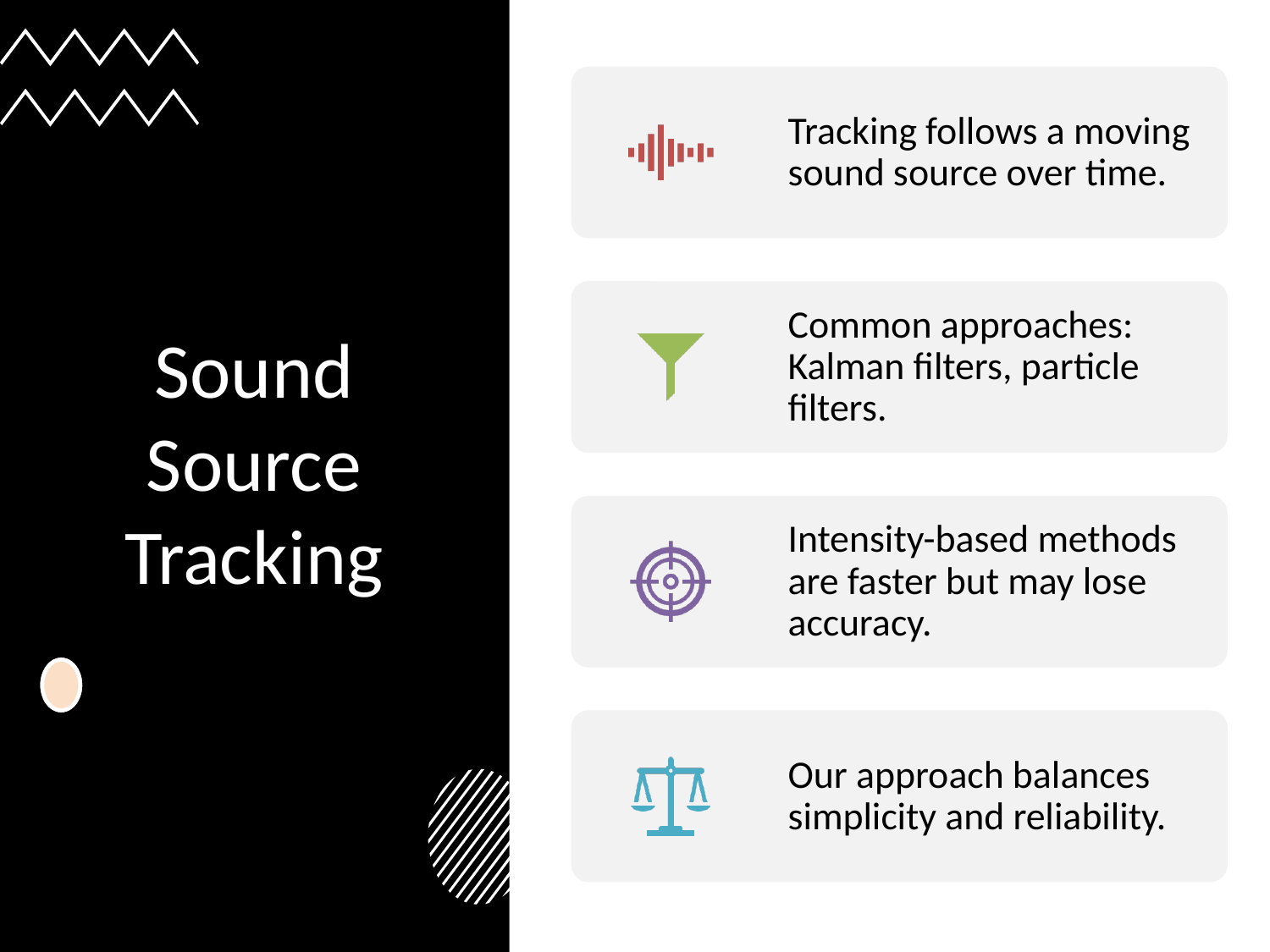

Tracking follows a moving sound source over time.
Common approaches: Kalman filters, particle filters.
Intensity-based methods are faster but may lose accuracy.
Our approach balances simplicity and reliability.
# Sound Source Tracking

5